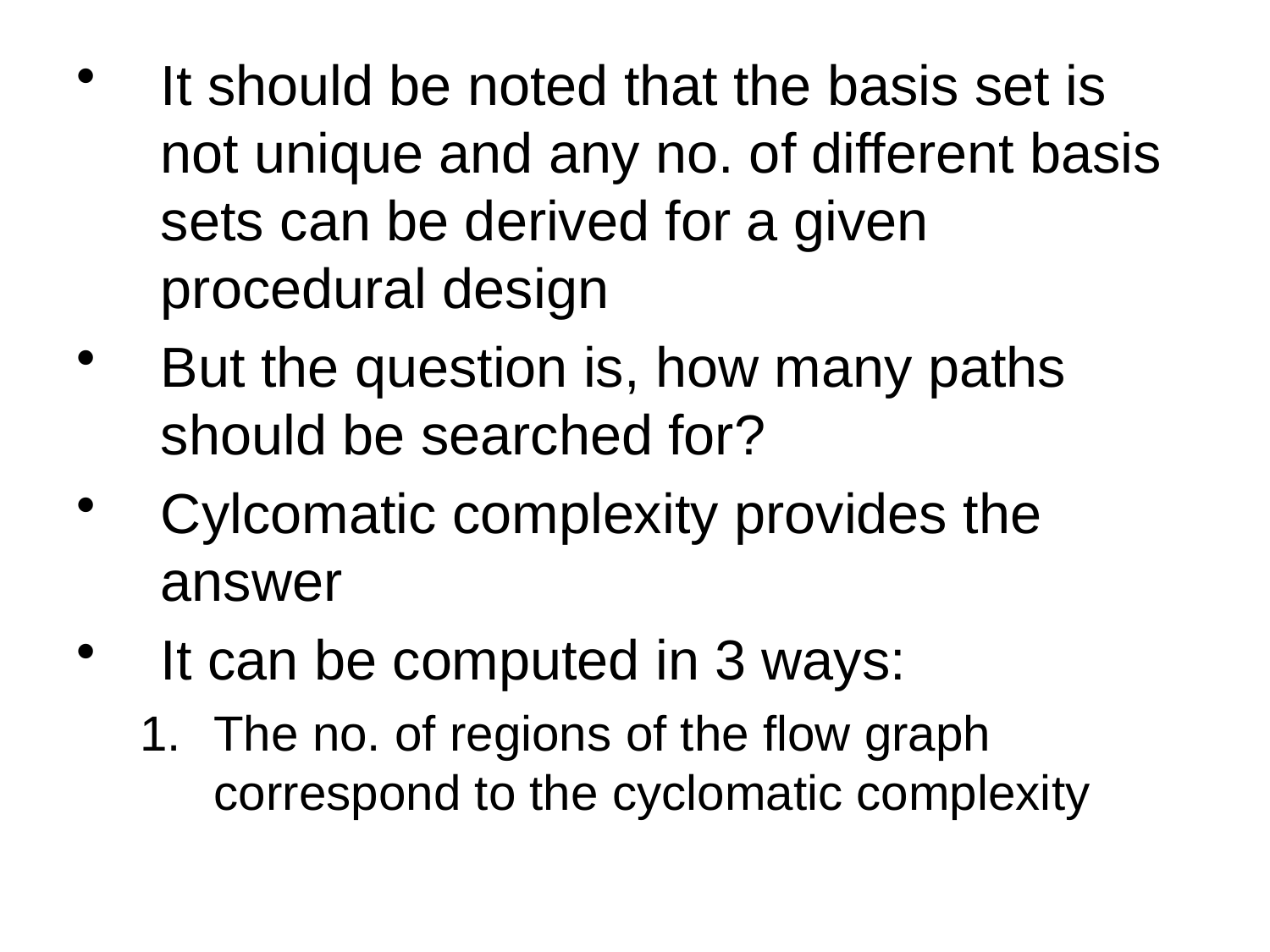

It should be noted that the basis set is not unique and any no. of different basis sets can be derived for a given procedural design
But the question is, how many paths should be searched for?
Cylcomatic complexity provides the answer
It can be computed in 3 ways:
The no. of regions of the flow graph correspond to the cyclomatic complexity